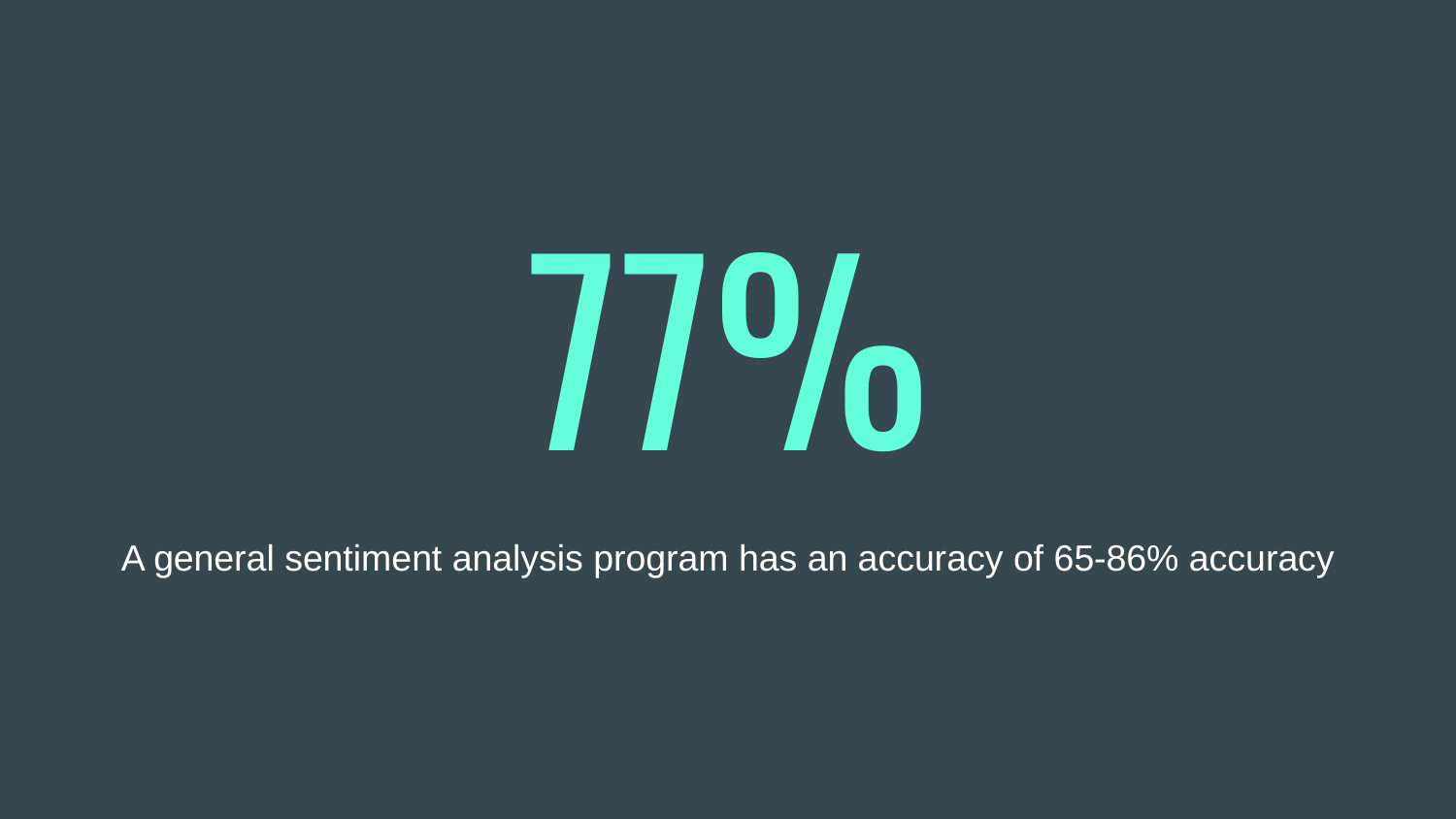

# 77%
A general sentiment analysis program has an accuracy of 65-86% accuracy